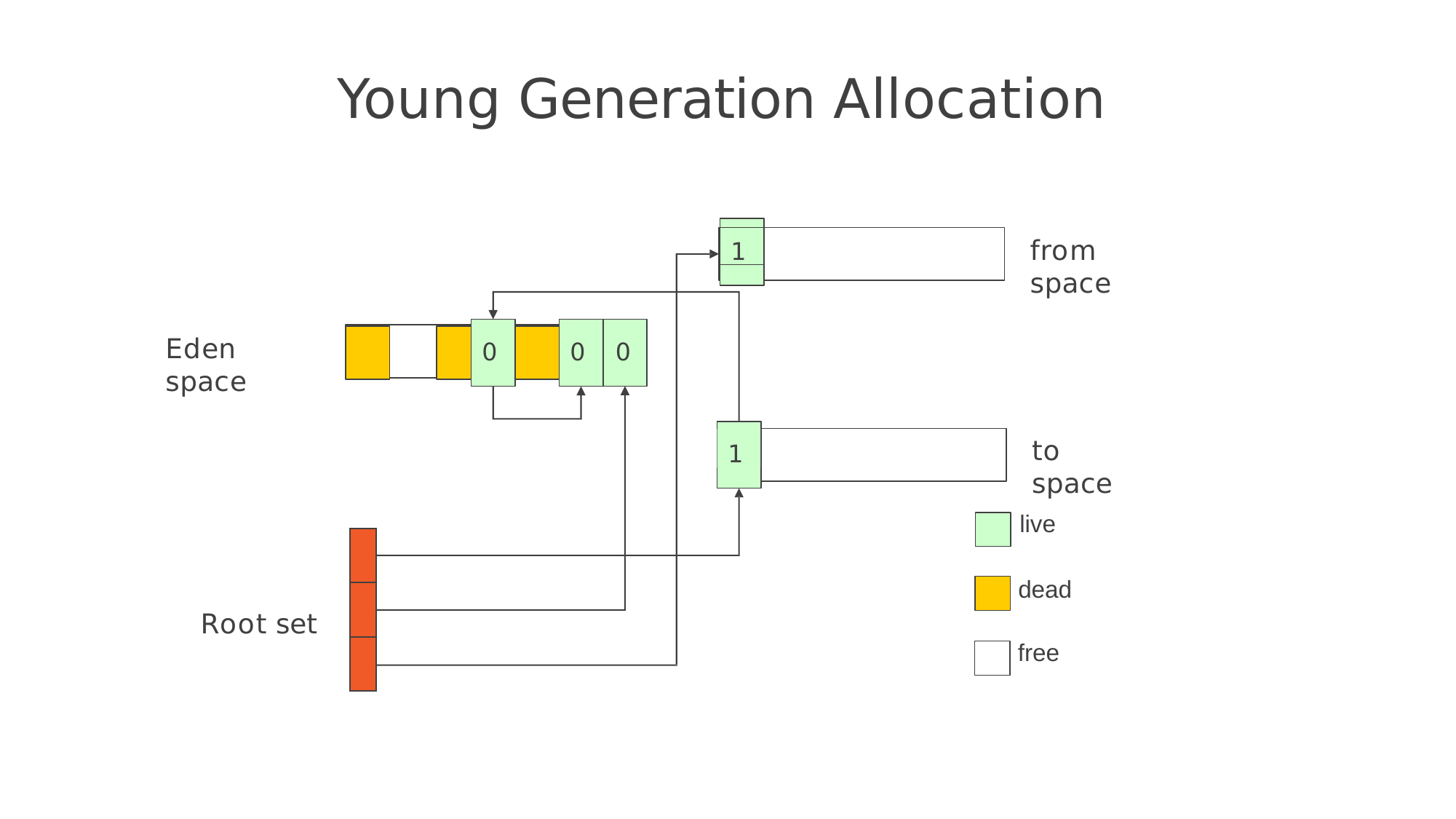

# Young Generation Allocation

1
from space

Eden space
0
0	0

1
to space
live

dead
|  |
| --- |
|  |
|  |
Root set
free

8